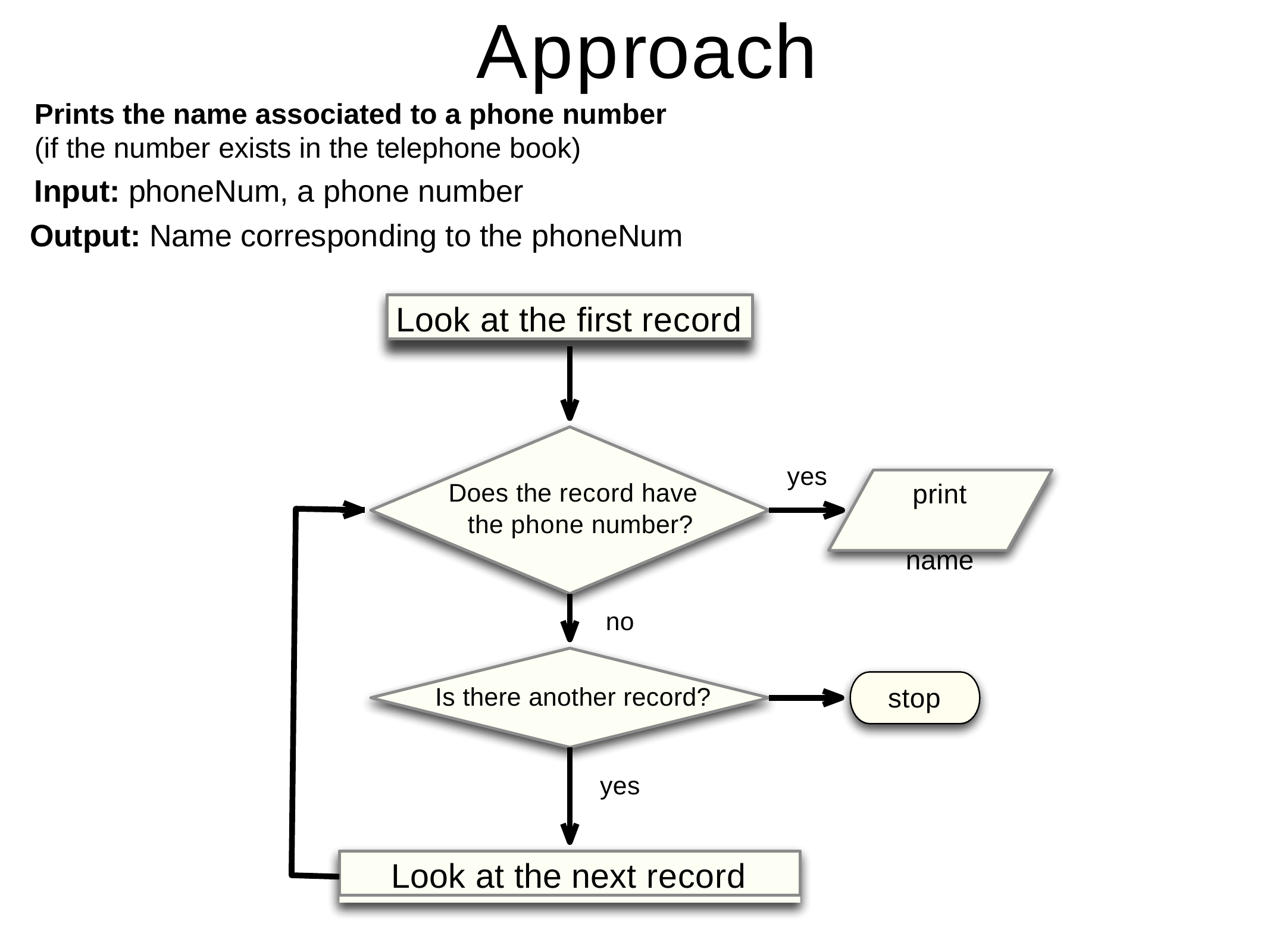

# Approach
Prints the name associated to a phone number
(if the number exists in the telephone book)
Input: phoneNum, a phone number
Output: Name corresponding to the phoneNum

Look at the first record

yes

Does the record have  the phone number?
print  name

no

Is there another record?
stop

yes

Look at the next record